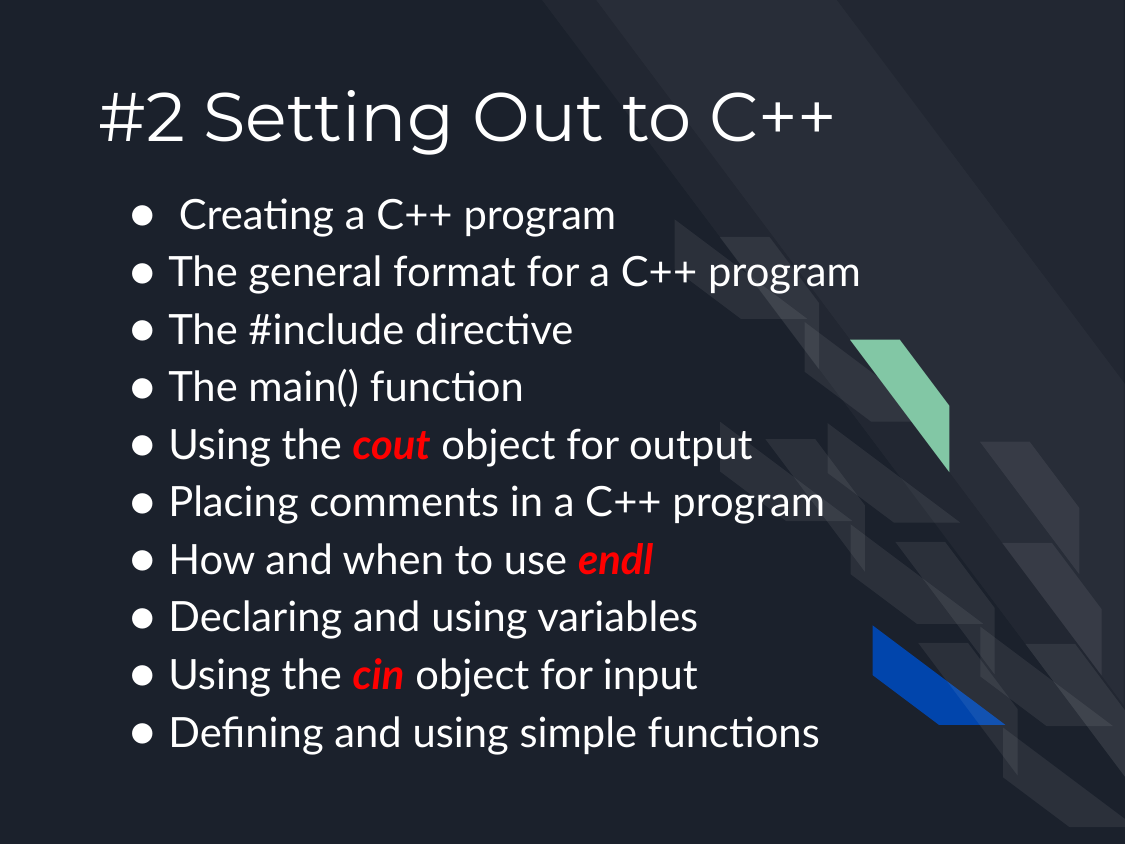

# #2 Setting Out to C++
 Creating a C++ program
The general format for a C++ program
The #include directive
The main() function
Using the cout object for output
Placing comments in a C++ program
How and when to use endl
Declaring and using variables
Using the cin object for input
Defining and using simple functions